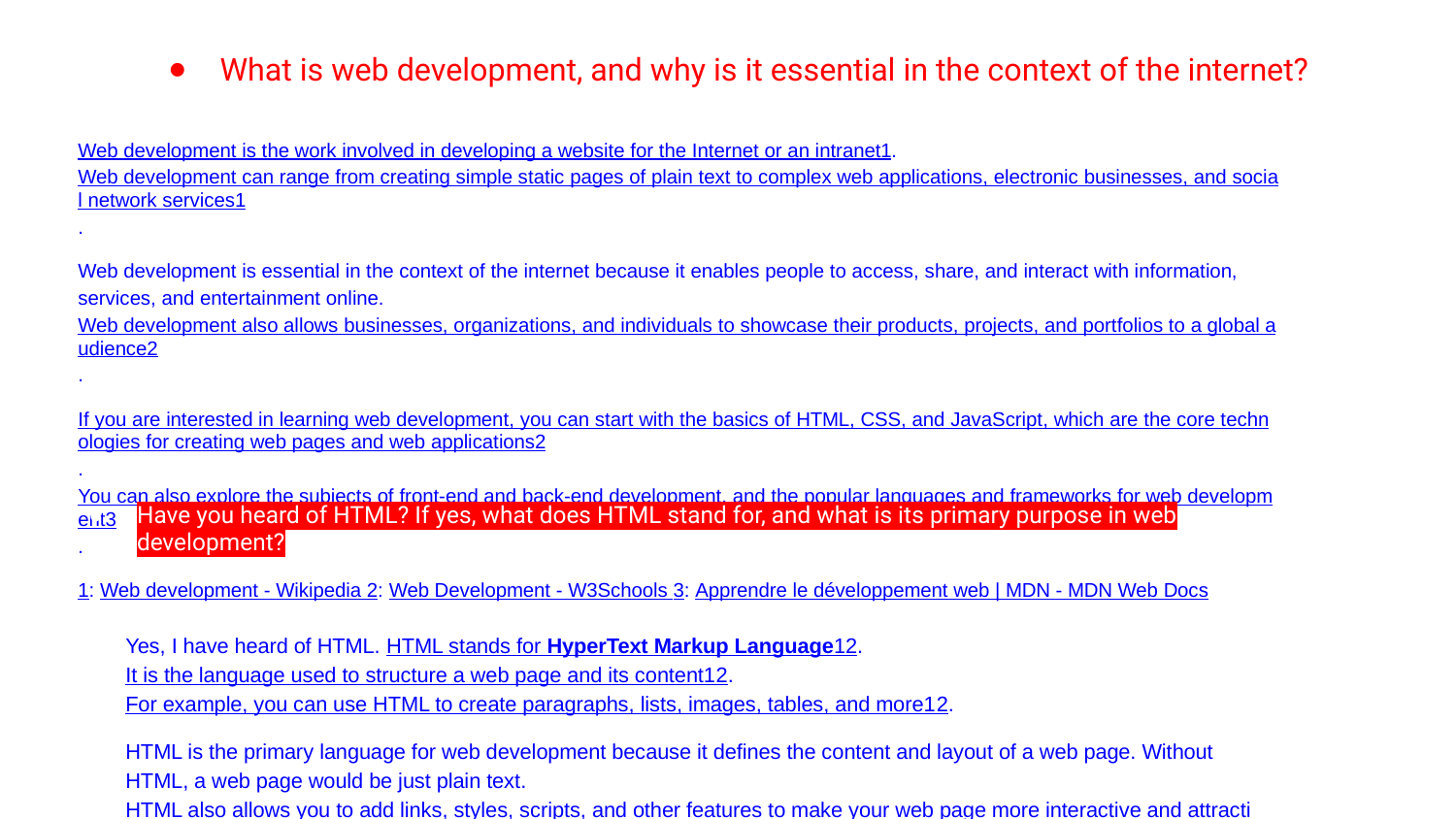

# What is web development, and why is it essential in the context of the internet?

Web development is the work involved in developing a website for the Internet or an intranet1. Web development can range from creating simple static pages of plain text to complex web applications, electronic businesses, and social network services1.
Web development is essential in the context of the internet because it enables people to access, share, and interact with information, services, and entertainment online. Web development also allows businesses, organizations, and individuals to showcase their products, projects, and portfolios to a global audience2.
If you are interested in learning web development, you can start with the basics of HTML, CSS, and JavaScript, which are the core technologies for creating web pages and web applications2. You can also explore the subjects of front-end and back-end development, and the popular languages and frameworks for web development3.
1: Web development - Wikipedia 2: Web Development - W3Schools 3: Apprendre le développement web | MDN - MDN Web Docs

Have you heard of HTML? If yes, what does HTML stand for, and what is its primary purpose in web development?

Yes, I have heard of HTML. HTML stands for HyperText Markup Language12. It is the language used to structure a web page and its content12. For example, you can use HTML to create paragraphs, lists, images, tables, and more12.
HTML is the primary language for web development because it defines the content and layout of a web page. Without HTML, a web page would be just plain text. HTML also allows you to add links, styles, scripts, and other features to make your web page more interactive and attractive123.
If you want to learn more about HTML, you can check out these resources:
HTML Tutorial - W3Schools: This tutorial teaches you the basics of HTML syntax, elements, attributes, and more. You can also edit and test your HTML code with interactive examples and exercises.
Notions de base en HTML - Apprendre le développement web | MDN: This article explains the fundamentals of HTML, such as elements, attributes, and other important terms. It also shows you how to use HTML to structure your web page content.
Commencer avec le HTML - Apprendre le développement web | MDN: This article guides you through the process of creating your first HTML document, using a text editor and a web browser.
I hope this helps you understand what HTML is and why it is essential for web development. 😊
1: HTML Tutorial - W3Schools 2: Notions de base en HTML - Apprendre le développement web | MDN 3: Commencer avec le HTML - Apprendre le développement web | MDN